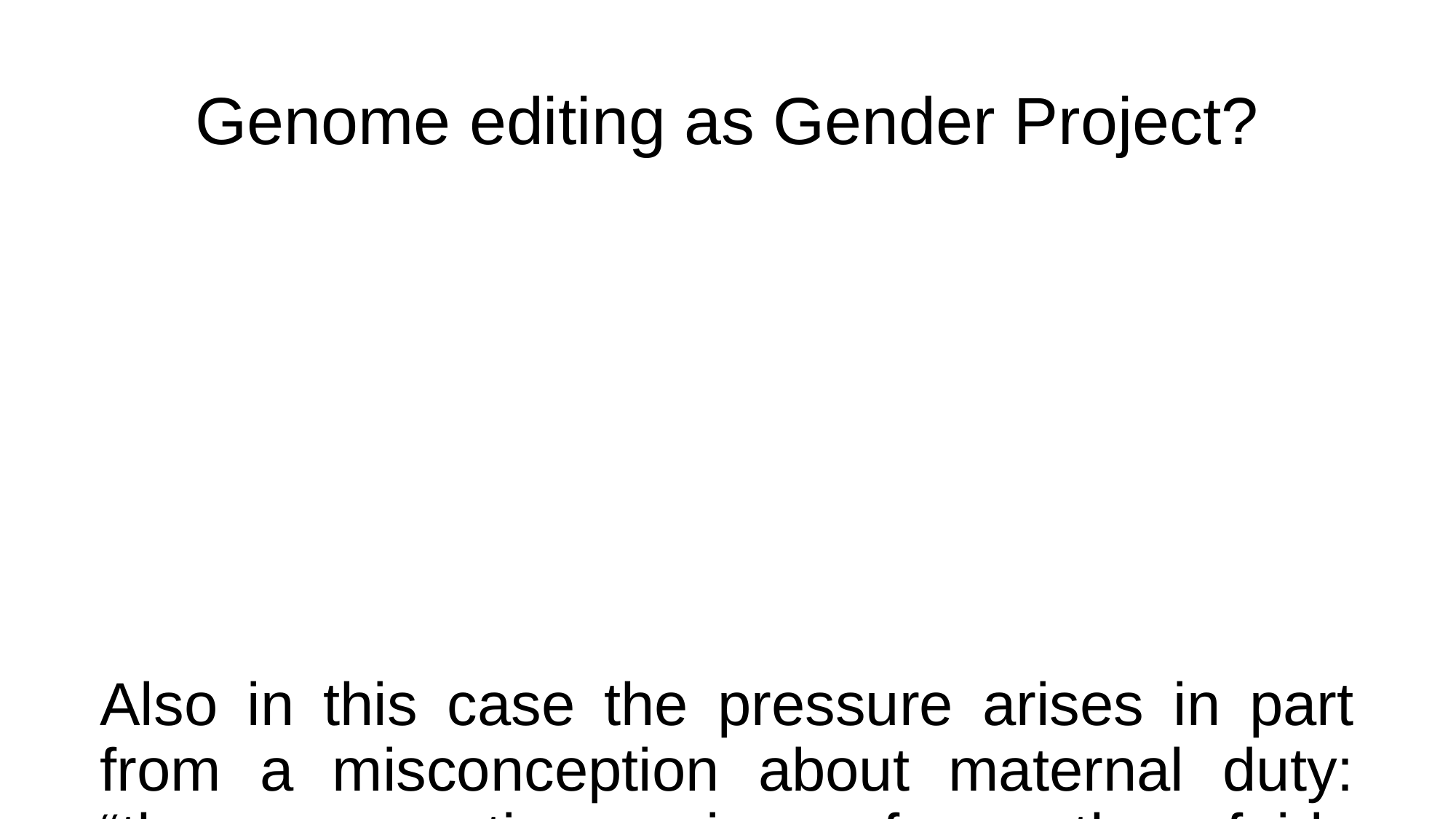

# Genome editing as Gender Project?

Also in this case the pressure arises in part from a misconception about maternal duty: “the assumption arises from the fairly uncontroversial belief that mothers have a general beneficient duty towards their offspring and that if a given act benefits their children, they always have a duty to perform it” (p. 516).